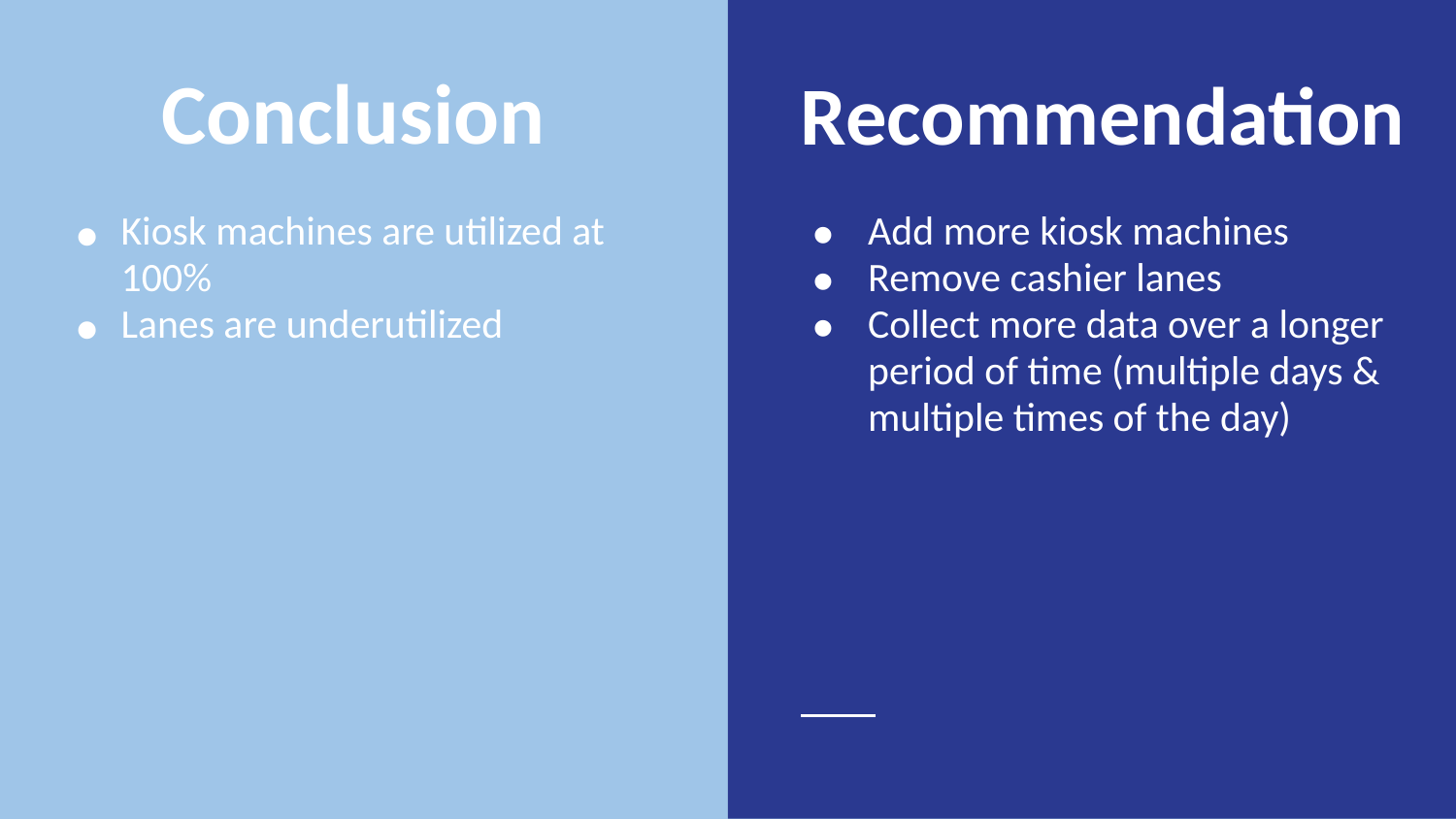

Conclusion
# Recommendation
Kiosk machines are utilized at 100%
Lanes are underutilized

Add more kiosk machines
Remove cashier lanes
Collect more data over a longer period of time (multiple days & multiple times of the day)